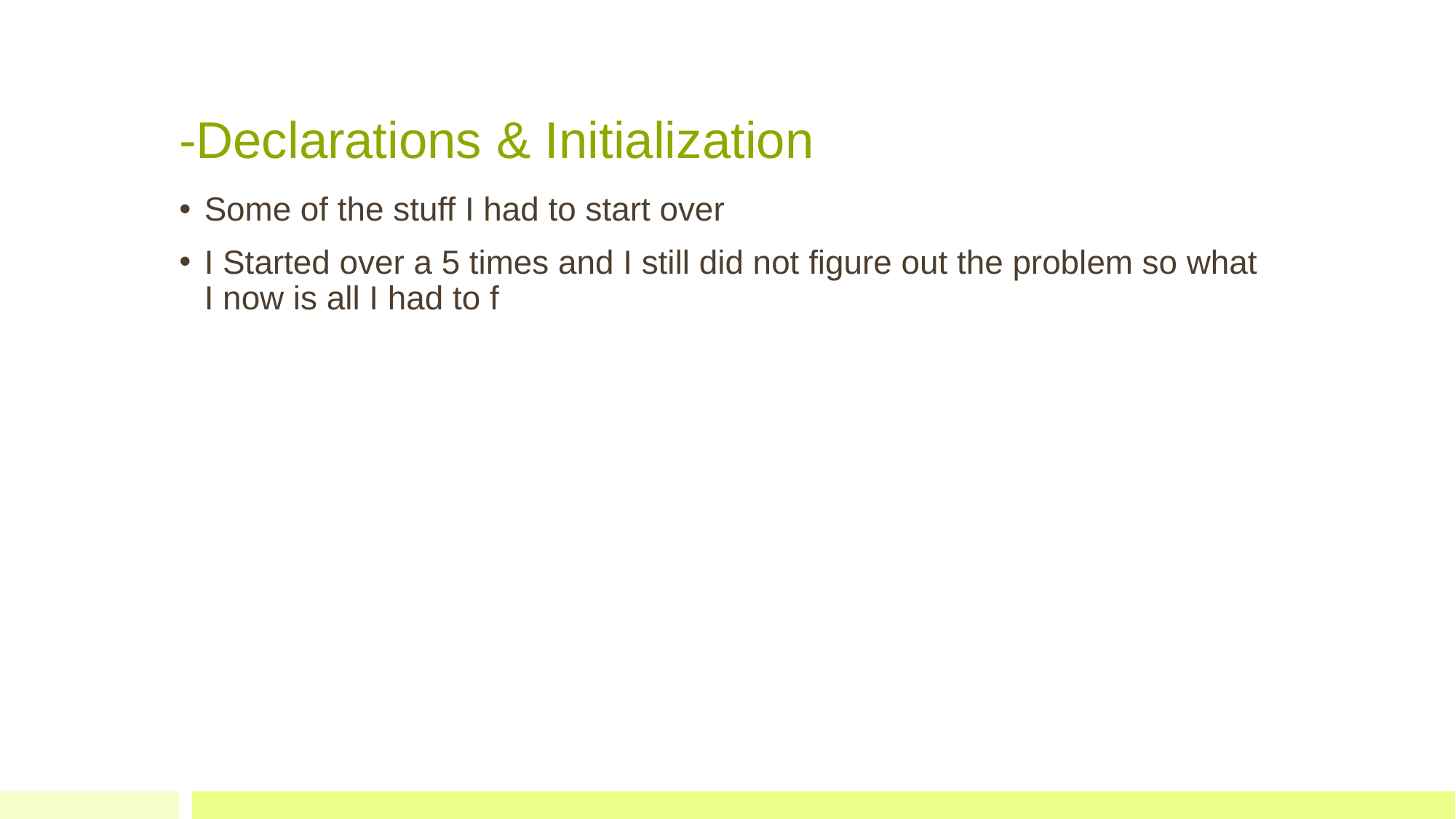

# -Declarations & Initialization
Some of the stuff I had to start over
I Started over a 5 times and I still did not figure out the problem so what I now is all I had to f